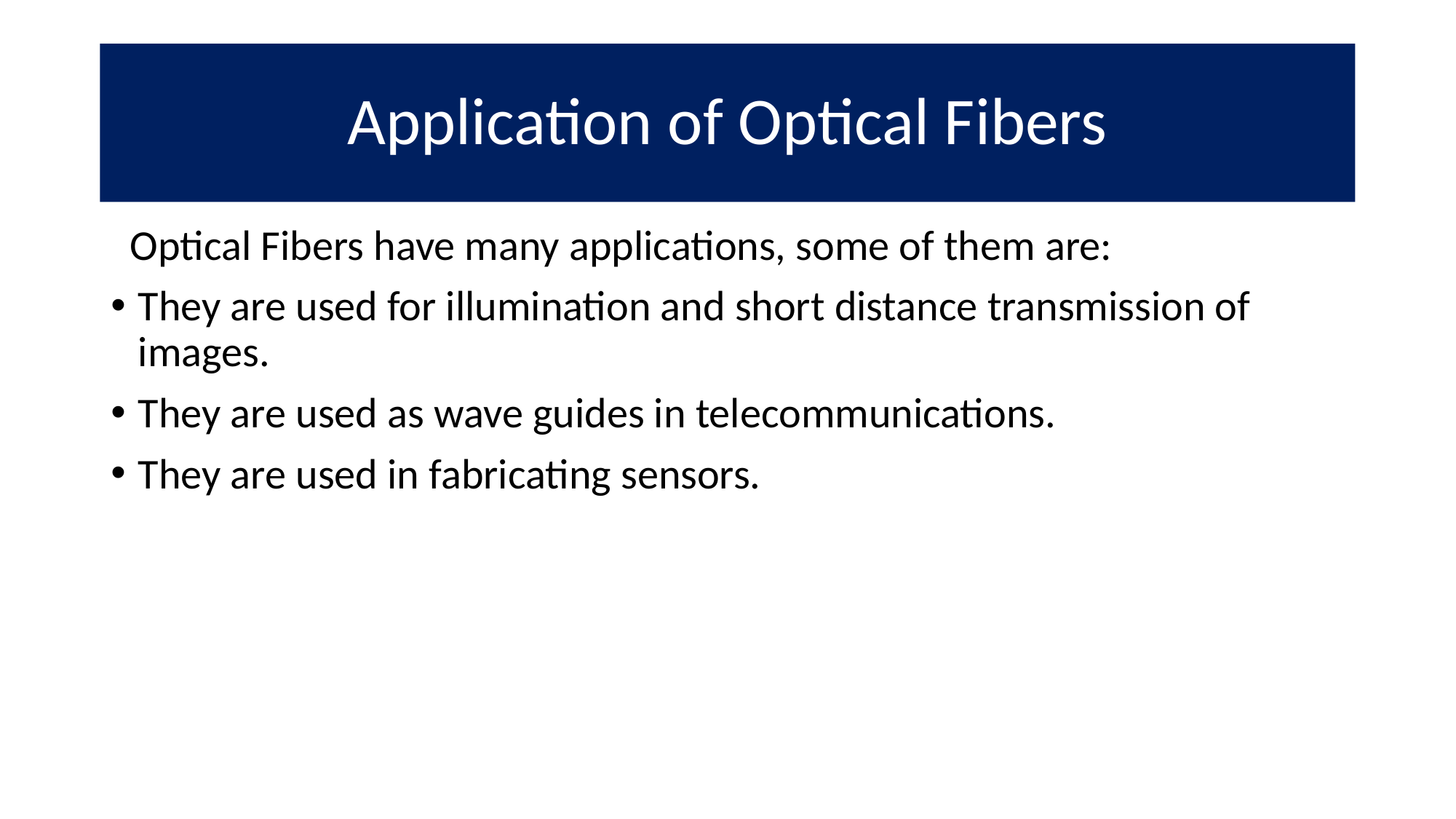

# Application of Optical Fibers
  Optical Fibers have many applications, some of them are:
They are used for illumination and short distance transmission of images.
They are used as wave guides in telecommunications.
They are used in fabricating sensors.